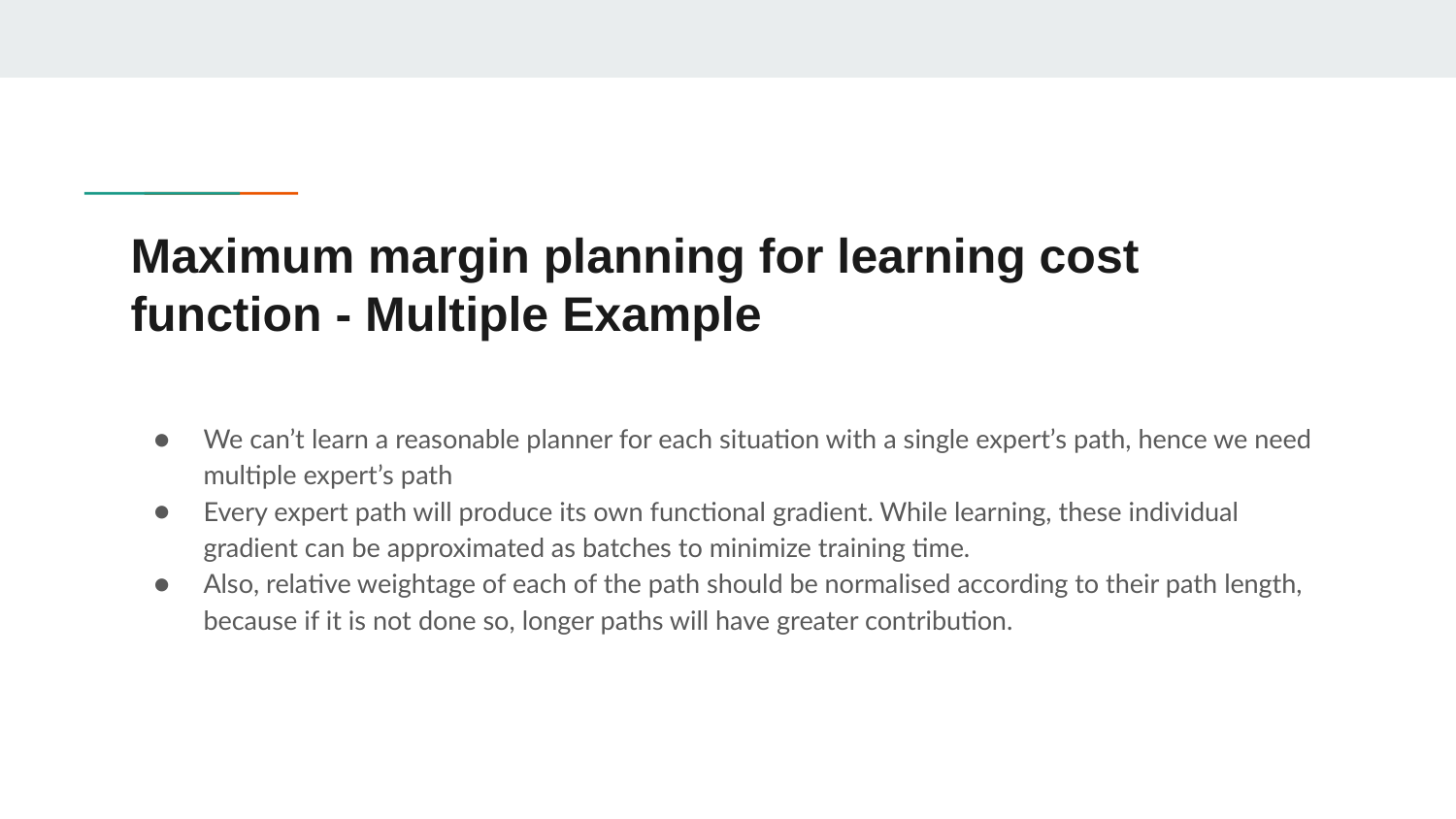

# Maximum margin planning for learning cost function - Multiple Example

We can’t learn a reasonable planner for each situation with a single expert’s path, hence we need multiple expert’s path
Every expert path will produce its own functional gradient. While learning, these individual gradient can be approximated as batches to minimize training time.
Also, relative weightage of each of the path should be normalised according to their path length, because if it is not done so, longer paths will have greater contribution.